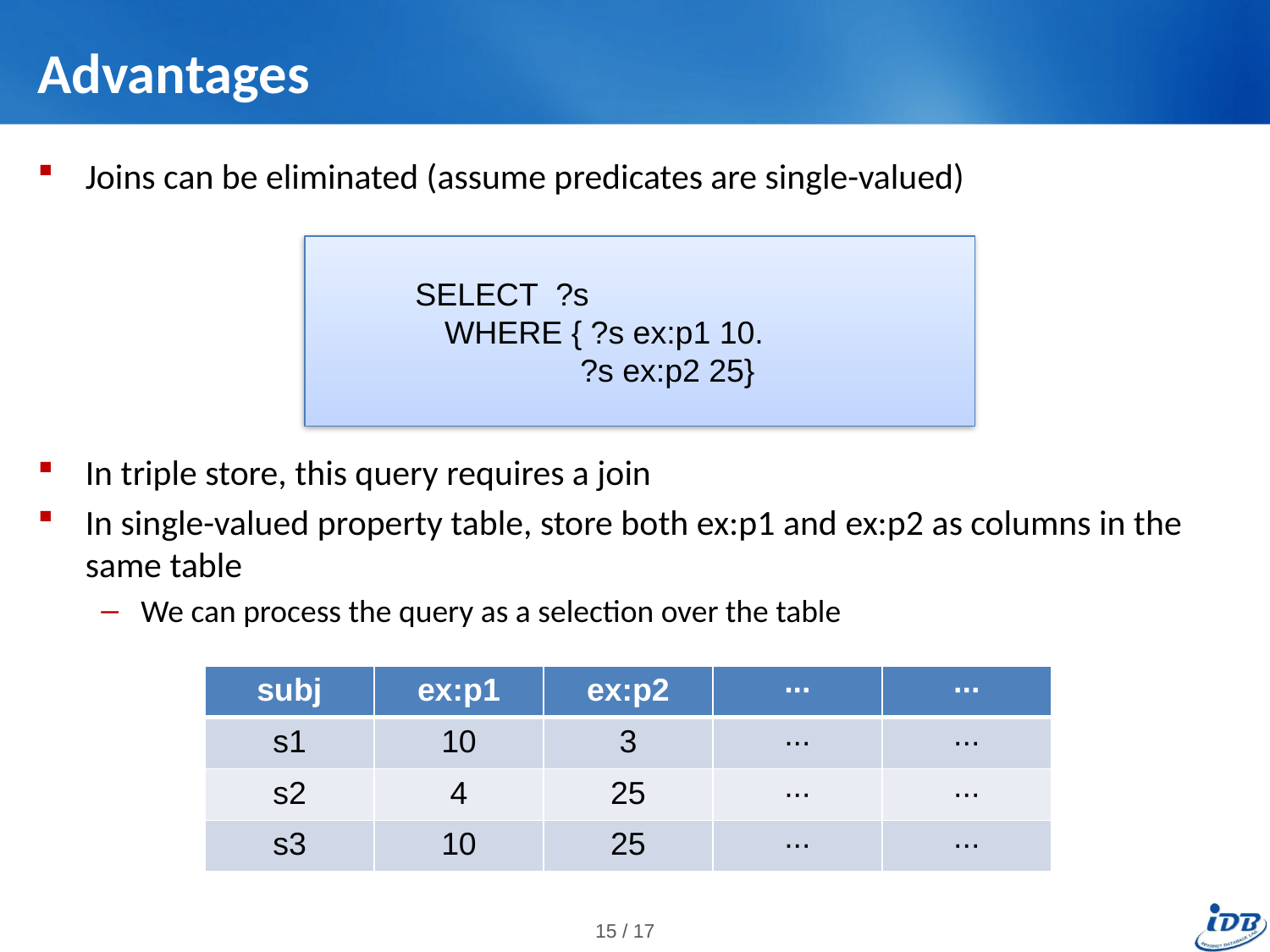

# Advantages
Joins can be eliminated (assume predicates are single-valued)

In triple store, this query requires a join
In single-valued property table, store both ex:p1 and ex:p2 as columns in the same table
We can process the query as a selection over the table

           SELECT  ?s
	WHERE { ?s ex:p1 10.
		 ?s ex:p2 25}
| subj | ex:p1 | ex:p2 | ∙∙∙ | ∙∙∙ |
| --- | --- | --- | --- | --- |
| s1 | 10 | 3 | ∙∙∙ | ∙∙∙ |
| s2 | 4 | 25 | ∙∙∙ | ∙∙∙ |
| s3 | 10 | 25 | ∙∙∙ | ∙∙∙ |